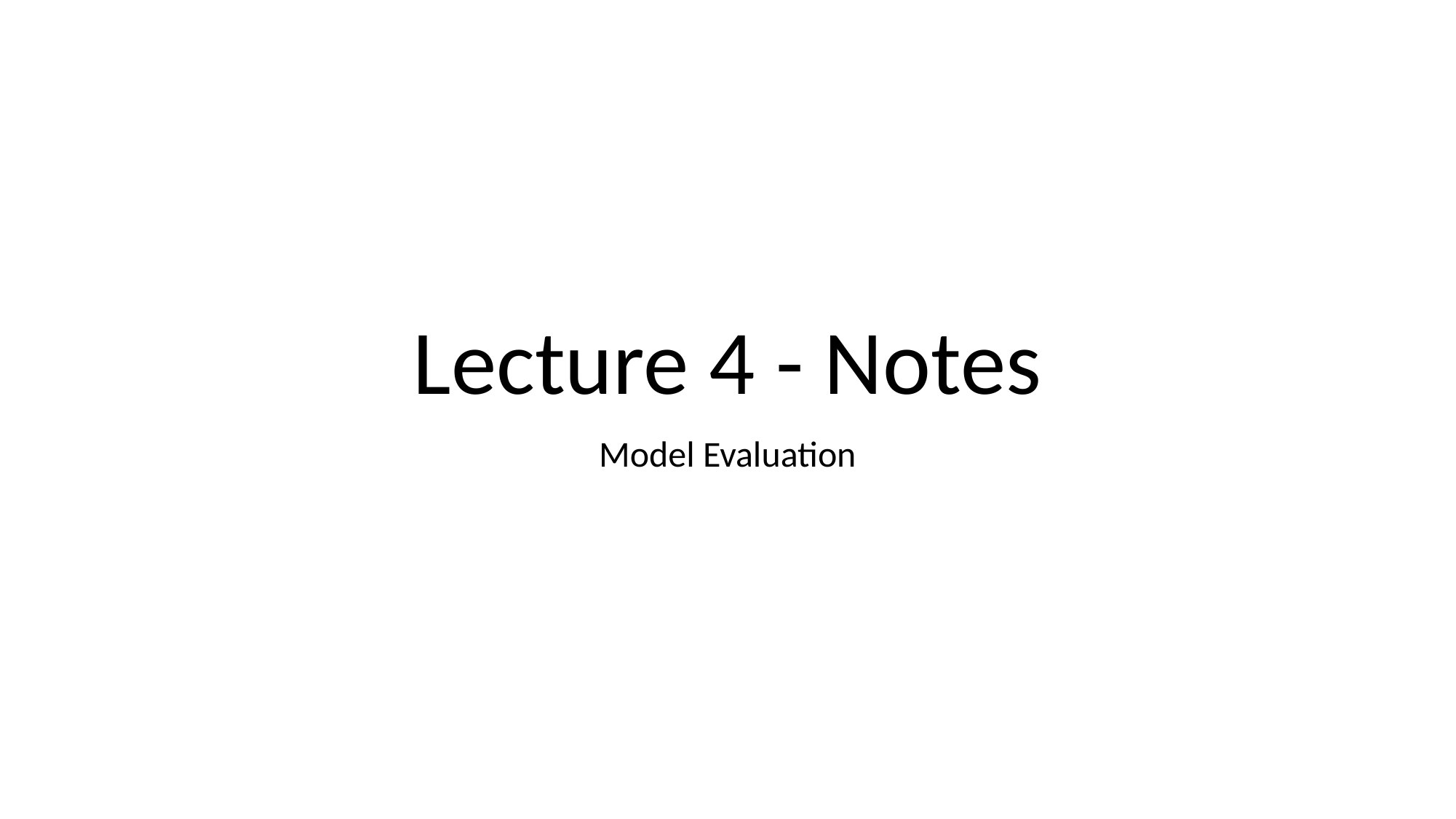

# Lecture 4 - Notes
Model Evaluation